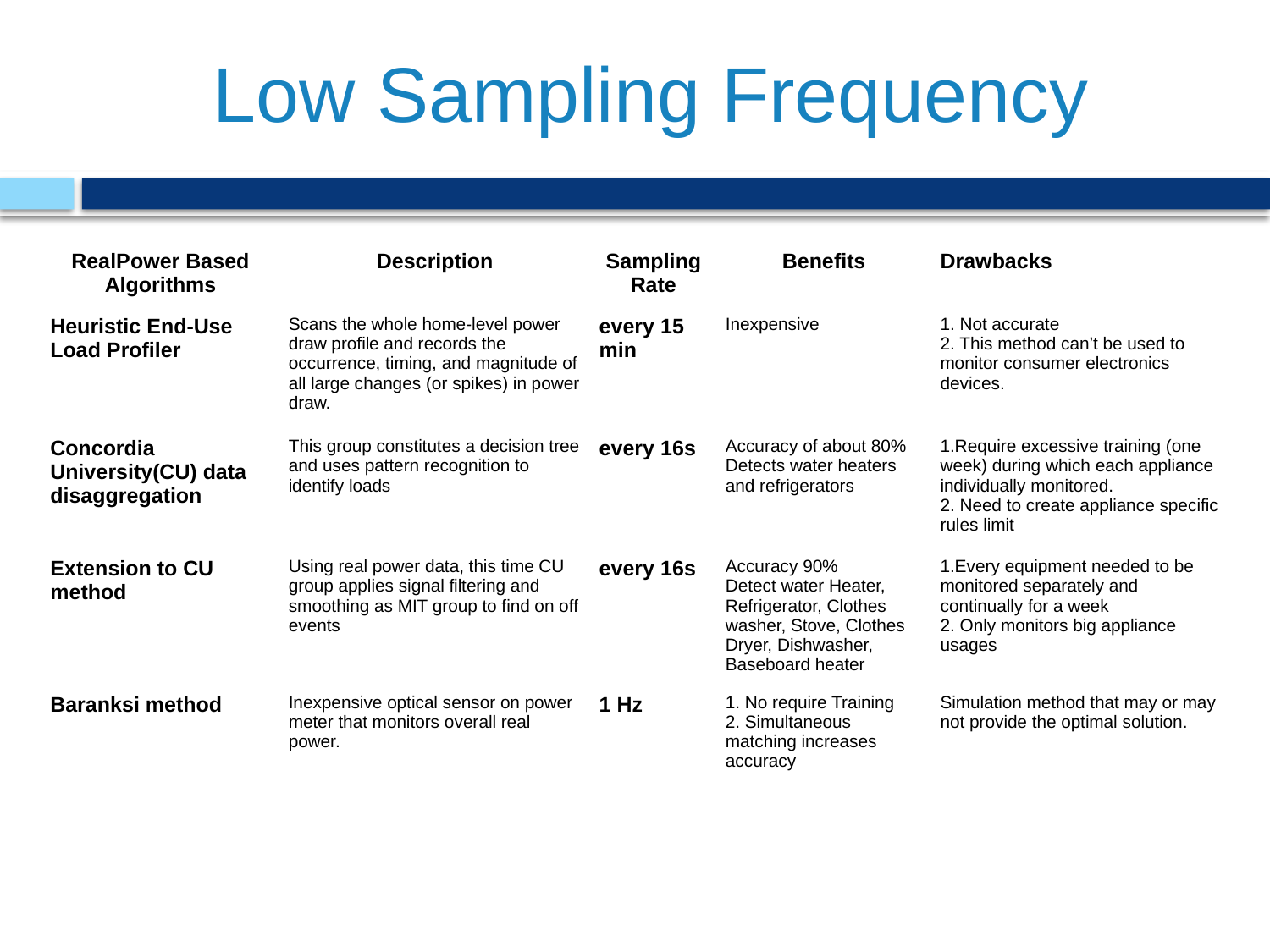

# Low Sampling Frequency
| RealPower Based Algorithms | Description | Sampling Rate | Benefits | Drawbacks |
| --- | --- | --- | --- | --- |
| Heuristic End-Use Load Profiler | Scans the whole home-level power draw profile and records the occurrence, timing, and magnitude of all large changes (or spikes) in power draw. | every 15 min | Inexpensive | 1. Not accurate 2. This method can’t be used to monitor consumer electronics devices. |
| Concordia University(CU) data disaggregation | This group constitutes a decision tree and uses pattern recognition to identify loads | every 16s | Accuracy of about 80% Detects water heaters and refrigerators | 1.Require excessive training (one week) during which each appliance individually monitored. 2. Need to create appliance specific rules limit |
| Extension to CU method | Using real power data, this time CU group applies signal filtering and smoothing as MIT group to find on off events | every 16s | Accuracy 90% Detect water Heater, Refrigerator, Clothes washer, Stove, Clothes Dryer, Dishwasher, Baseboard heater | 1.Every equipment needed to be monitored separately and continually for a week 2. Only monitors big appliance usages |
| Baranksi method | Inexpensive optical sensor on power meter that monitors overall real power. | 1 Hz | 1. No require Training 2. Simultaneous matching increases accuracy | Simulation method that may or may not provide the optimal solution. |